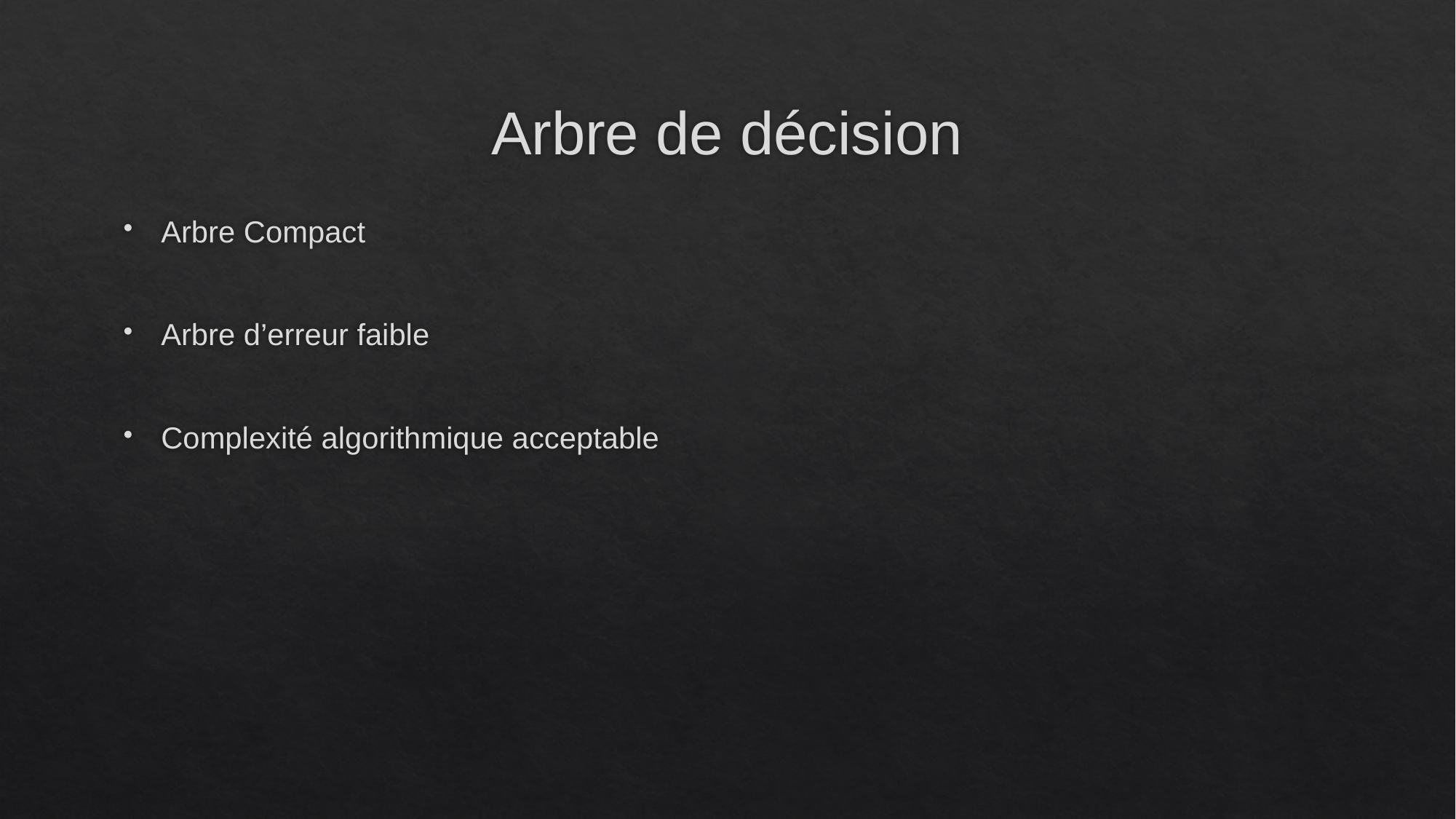

# Arbre de décision
Arbre Compact

Arbre d’erreur faible

Complexité algorithmique acceptable